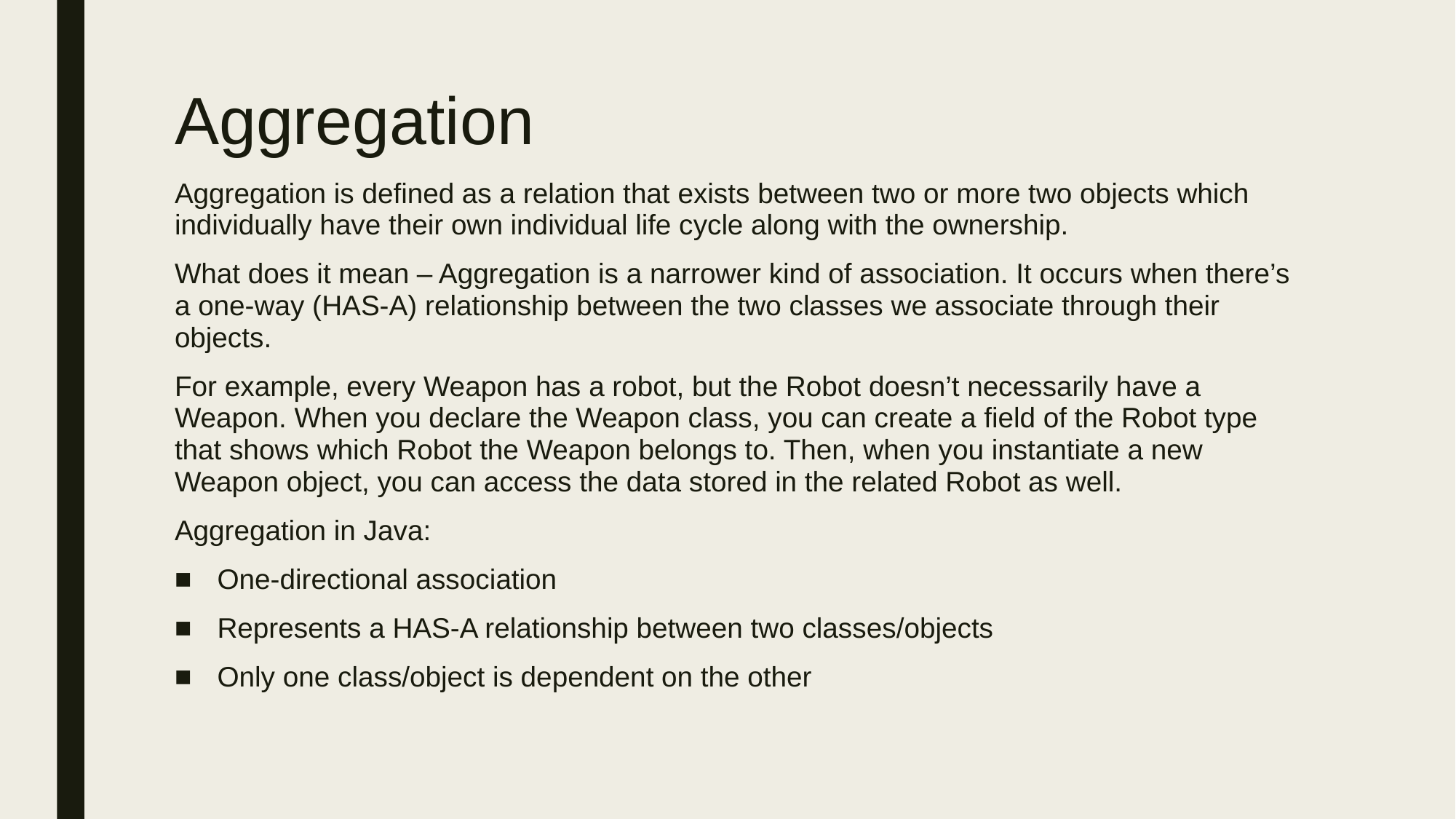

# Aggregation
Aggregation is defined as a relation that exists between two or more two objects which individually have their own individual life cycle along with the ownership.
What does it mean – Aggregation is a narrower kind of association. It occurs when there’s a one-way (HAS-A) relationship between the two classes we associate through their objects.
For example, every Weapon has a robot, but the Robot doesn’t necessarily have a Weapon. When you declare the Weapon class, you can create a field of the Robot type that shows which Robot the Weapon belongs to. Then, when you instantiate a new Weapon object, you can access the data stored in the related Robot as well.
Aggregation in Java:
One-directional association
Represents a HAS-A relationship between two classes/objects
Only one class/object is dependent on the other